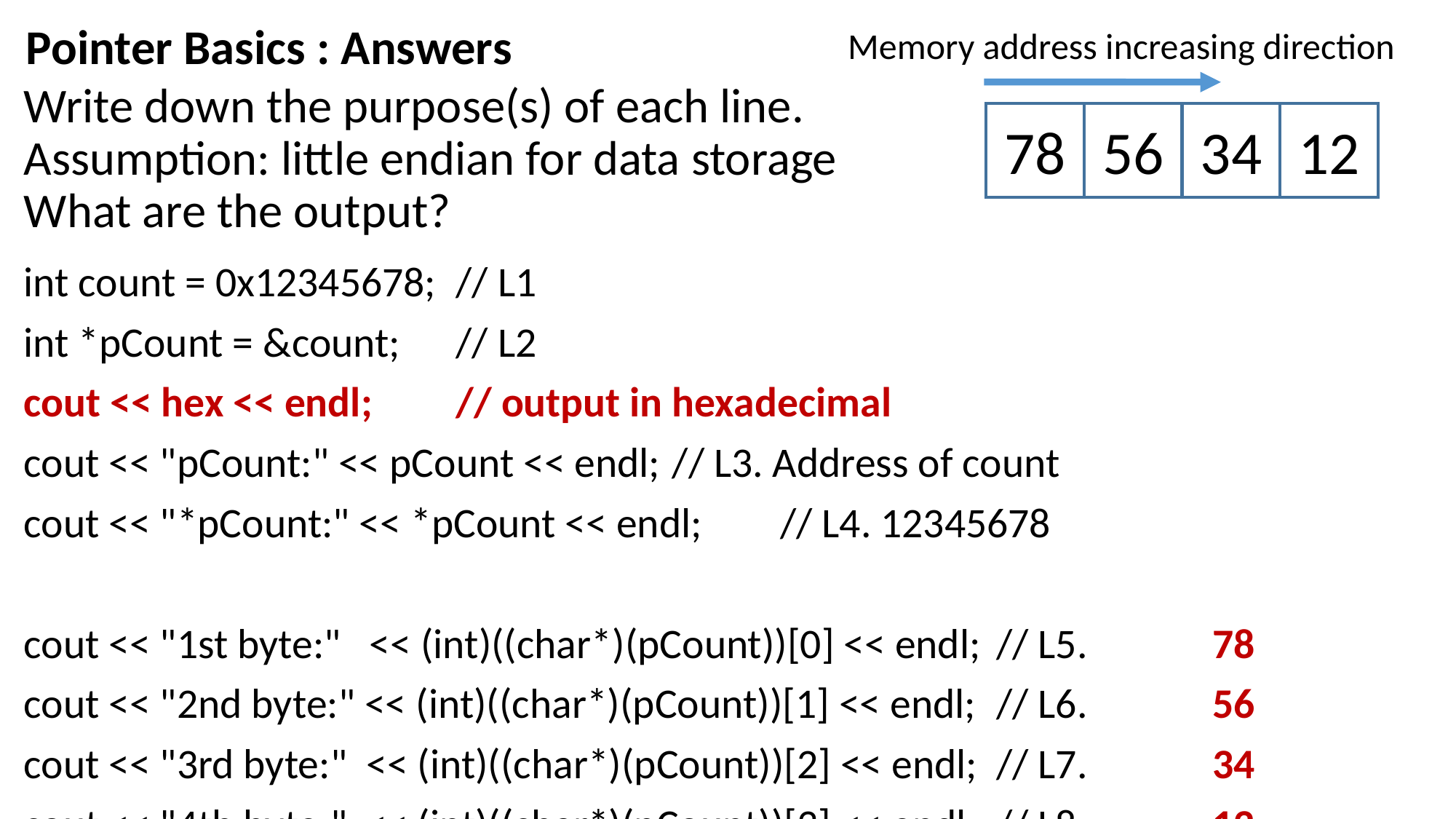

Pointer Basics : Answers
Memory address increasing direction
Write down the purpose(s) of each line.
Assumption: little endian for data storage
What are the output?

78
56
34
12
int count = 0x12345678;					// L1
int *pCount = &count;					// L2
cout << hex << endl;					// output in hexadecimal
cout << "pCount:" << pCount << endl;			// L3. Address of count
cout << "*pCount:" << *pCount << endl;		// L4. 12345678

cout << "1st byte:"   << (int)((char*)(pCount))[0] << endl;	// L5. 		78
cout << "2nd byte:" << (int)((char*)(pCount))[1] << endl;	// L6.		56
cout << "3rd byte:"  << (int)((char*)(pCount))[2] << endl;	// L7.		34
cout << "4th byte:"  << (int)((char*)(pCount))[3] << endl;	// L8.		12